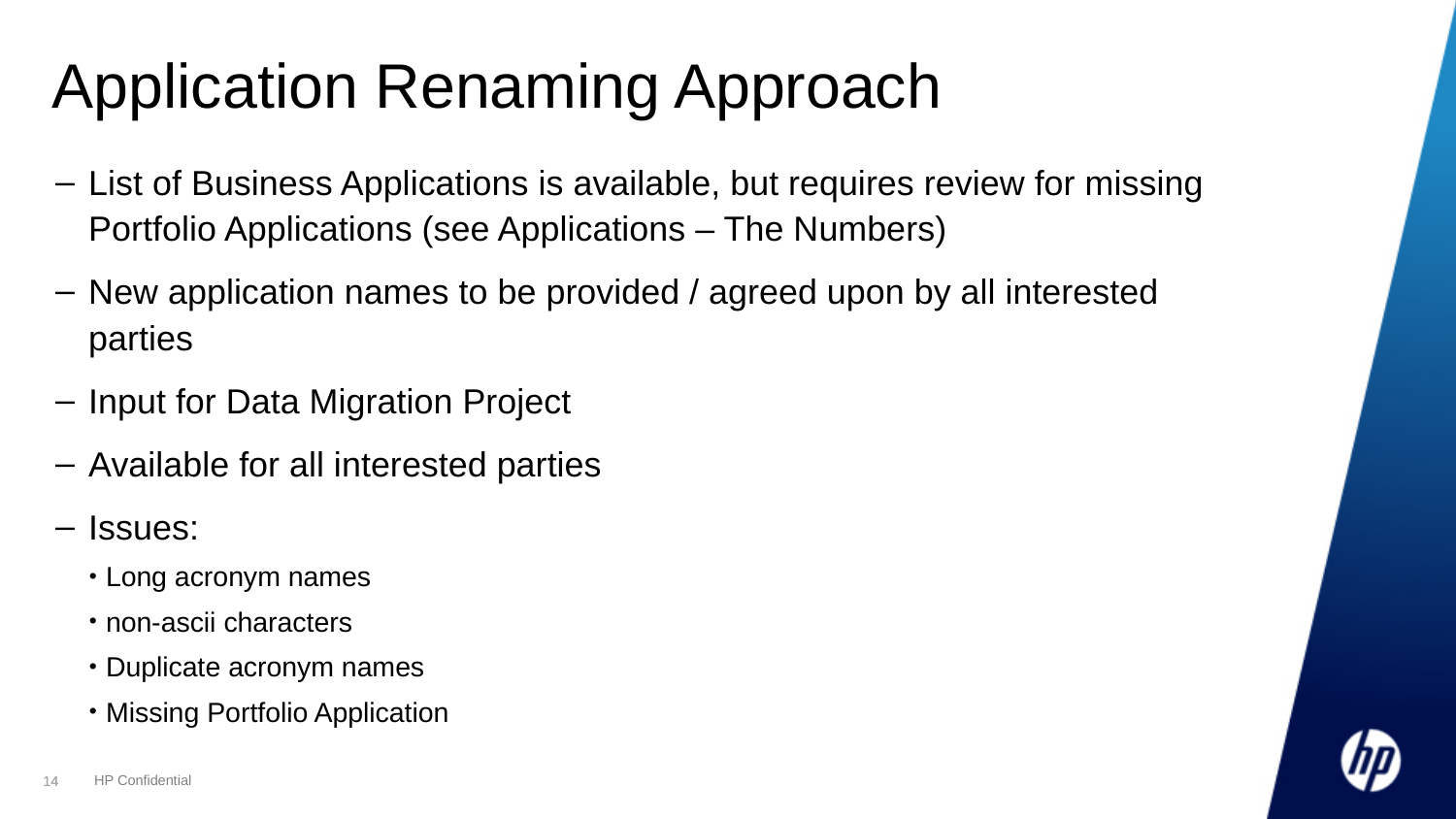

# Application Renaming Approach
List of Business Applications is available, but requires review for missing Portfolio Applications (see Applications – The Numbers)
New application names to be provided / agreed upon by all interested parties
Input for Data Migration Project
Available for all interested parties
Issues:
Long acronym names
non-ascii characters
Duplicate acronym names
Missing Portfolio Application